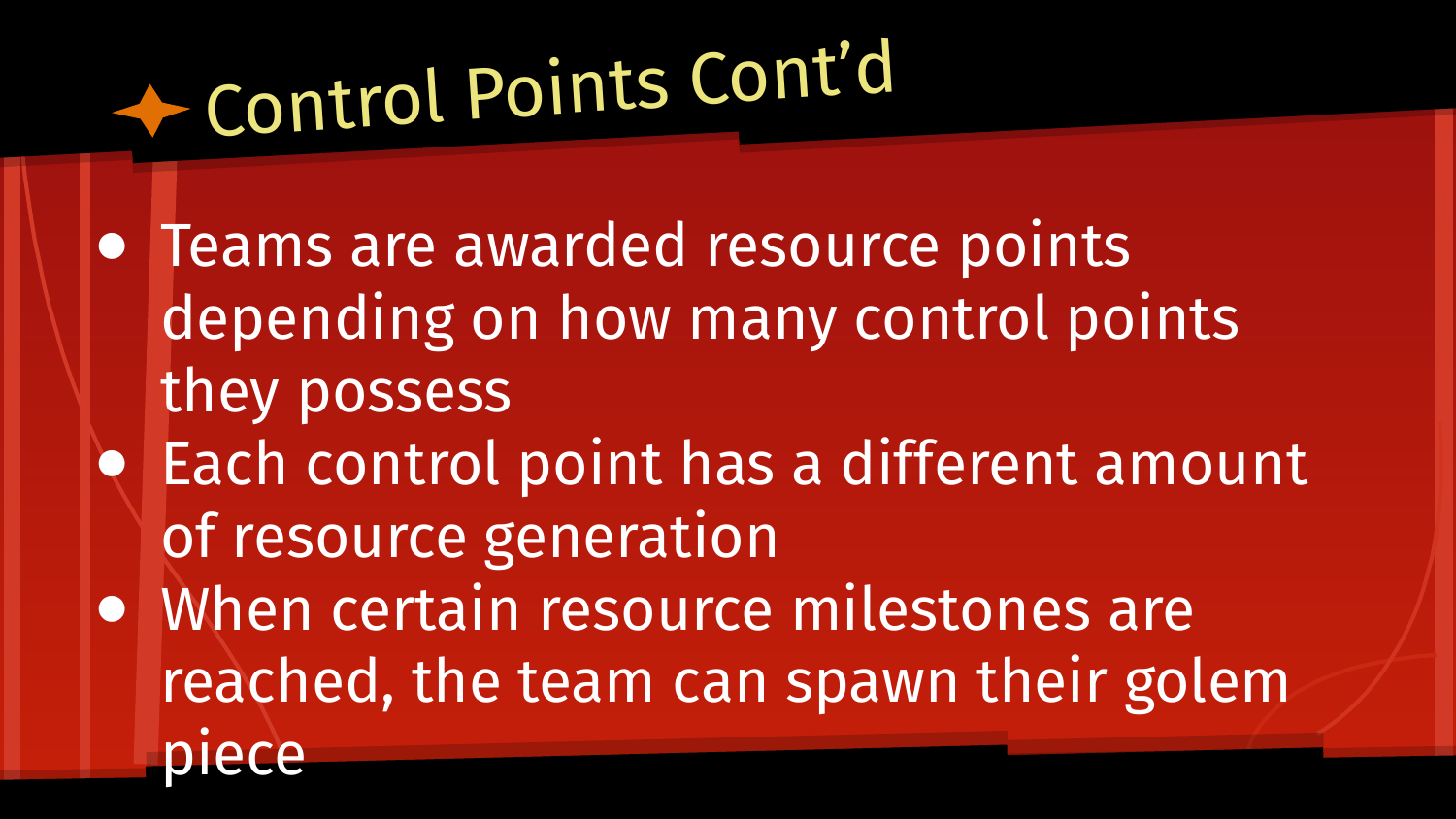

# Control Points Cont’d
Teams are awarded resource points depending on how many control points they possess
Each control point has a different amount of resource generation
When certain resource milestones are reached, the team can spawn their golem piece